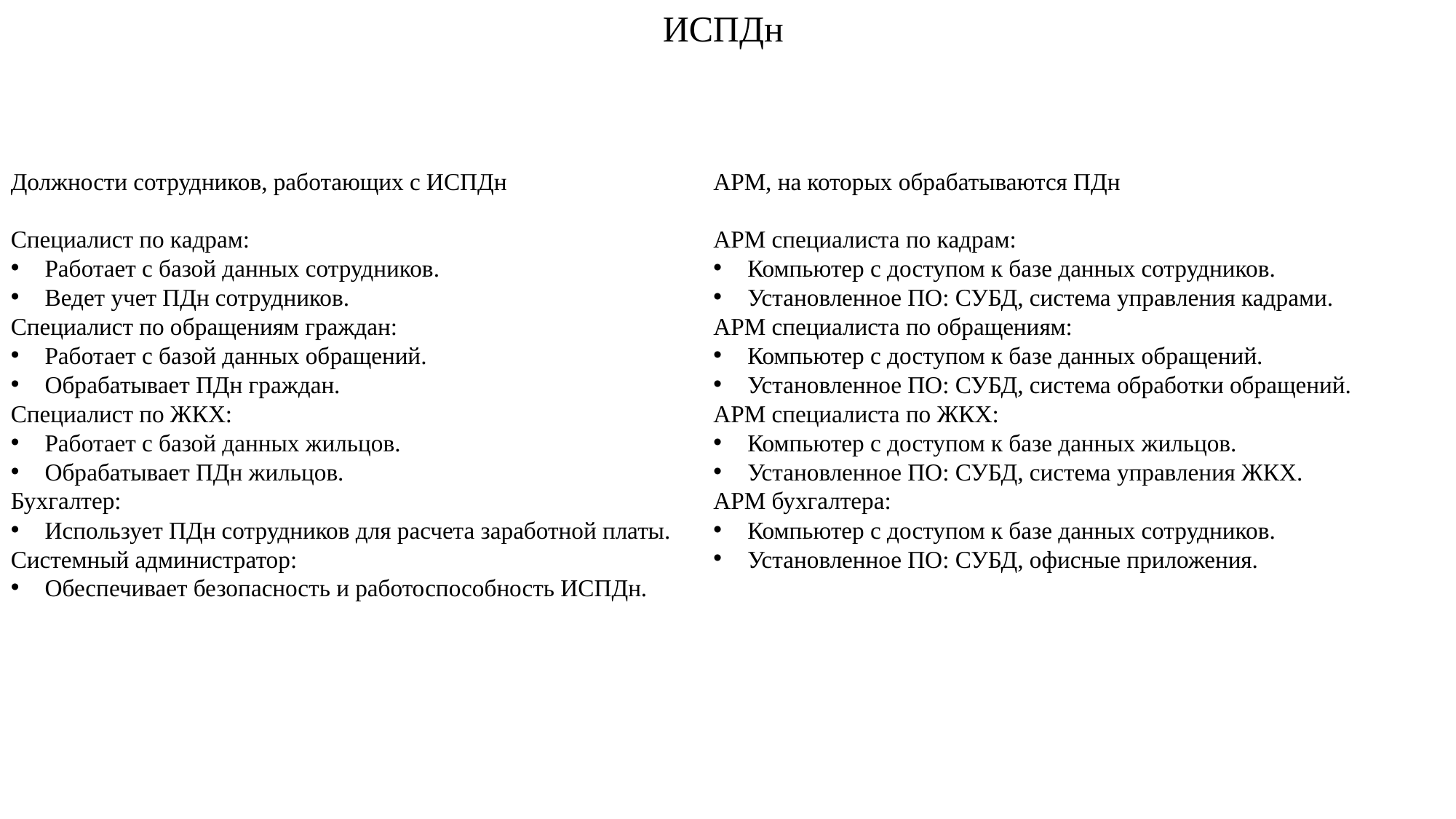

ИСПДн
Должности сотрудников, работающих с ИСПДн

Специалист по кадрам:
Работает с базой данных сотрудников.
Ведет учет ПДн сотрудников.
Специалист по обращениям граждан:
Работает с базой данных обращений.
Обрабатывает ПДн граждан.
Специалист по ЖКХ:
Работает с базой данных жильцов.
Обрабатывает ПДн жильцов.
Бухгалтер:
Использует ПДн сотрудников для расчета заработной платы.
Системный администратор:
Обеспечивает безопасность и работоспособность ИСПДн.
АРМ, на которых обрабатываются ПДн

АРМ специалиста по кадрам:
Компьютер с доступом к базе данных сотрудников.
Установленное ПО: СУБД, система управления кадрами.
АРМ специалиста по обращениям:
Компьютер с доступом к базе данных обращений.
Установленное ПО: СУБД, система обработки обращений.
АРМ специалиста по ЖКХ:
Компьютер с доступом к базе данных жильцов.
Установленное ПО: СУБД, система управления ЖКХ.
АРМ бухгалтера:
Компьютер с доступом к базе данных сотрудников.
Установленное ПО: СУБД, офисные приложения.